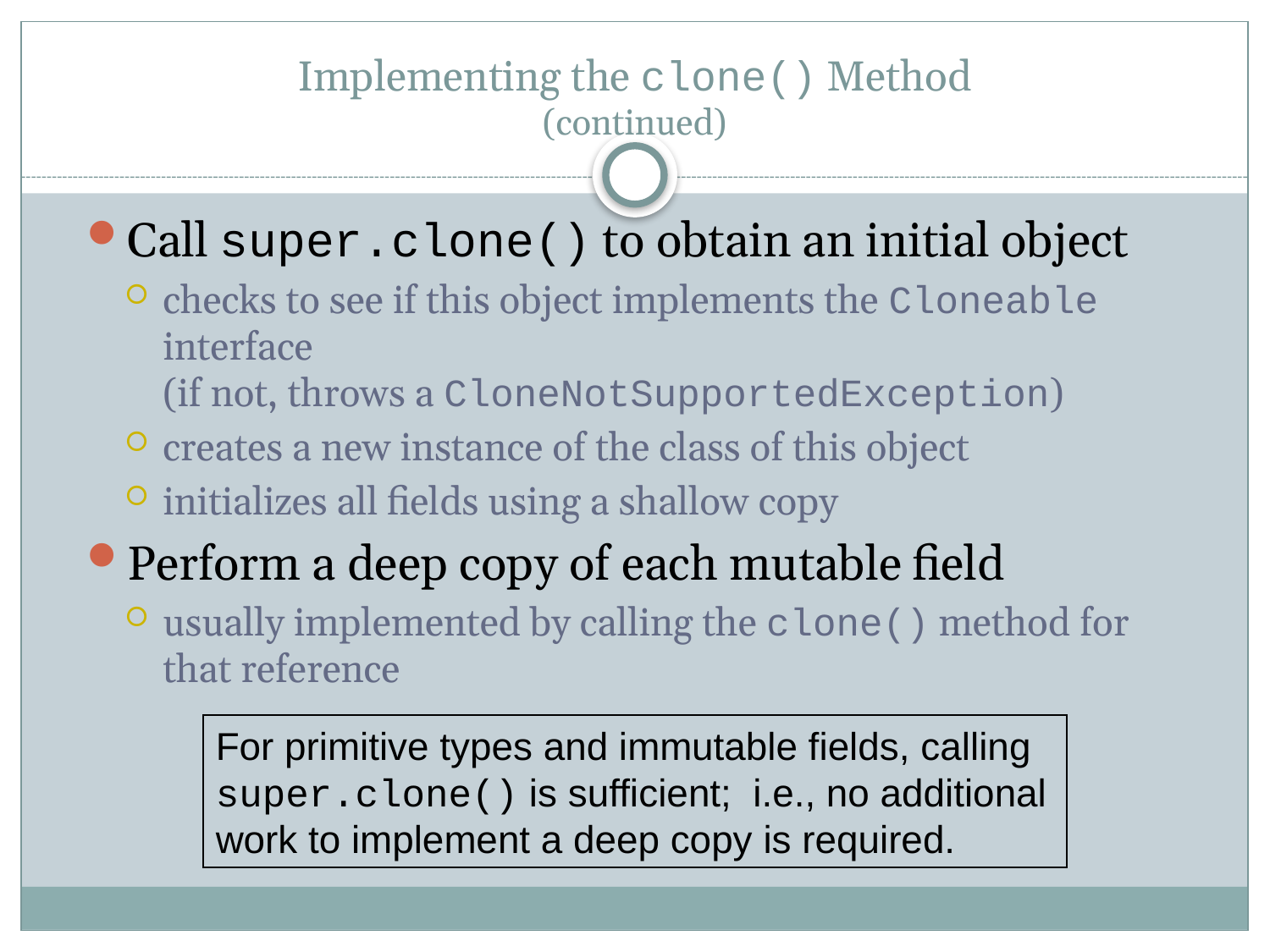

# Implementing the clone() Method (continued)
Call super.clone() to obtain an initial object
checks to see if this object implements the Cloneable interface
(if not, throws a CloneNotSupportedException)
creates a new instance of the class of this object
initializes all fields using a shallow copy
Perform a deep copy of each mutable field
usually implemented by calling the clone() method for that reference
For primitive types and immutable fields, calling super.clone() is sufficient;  i.e., no additional work to implement a deep copy is required.